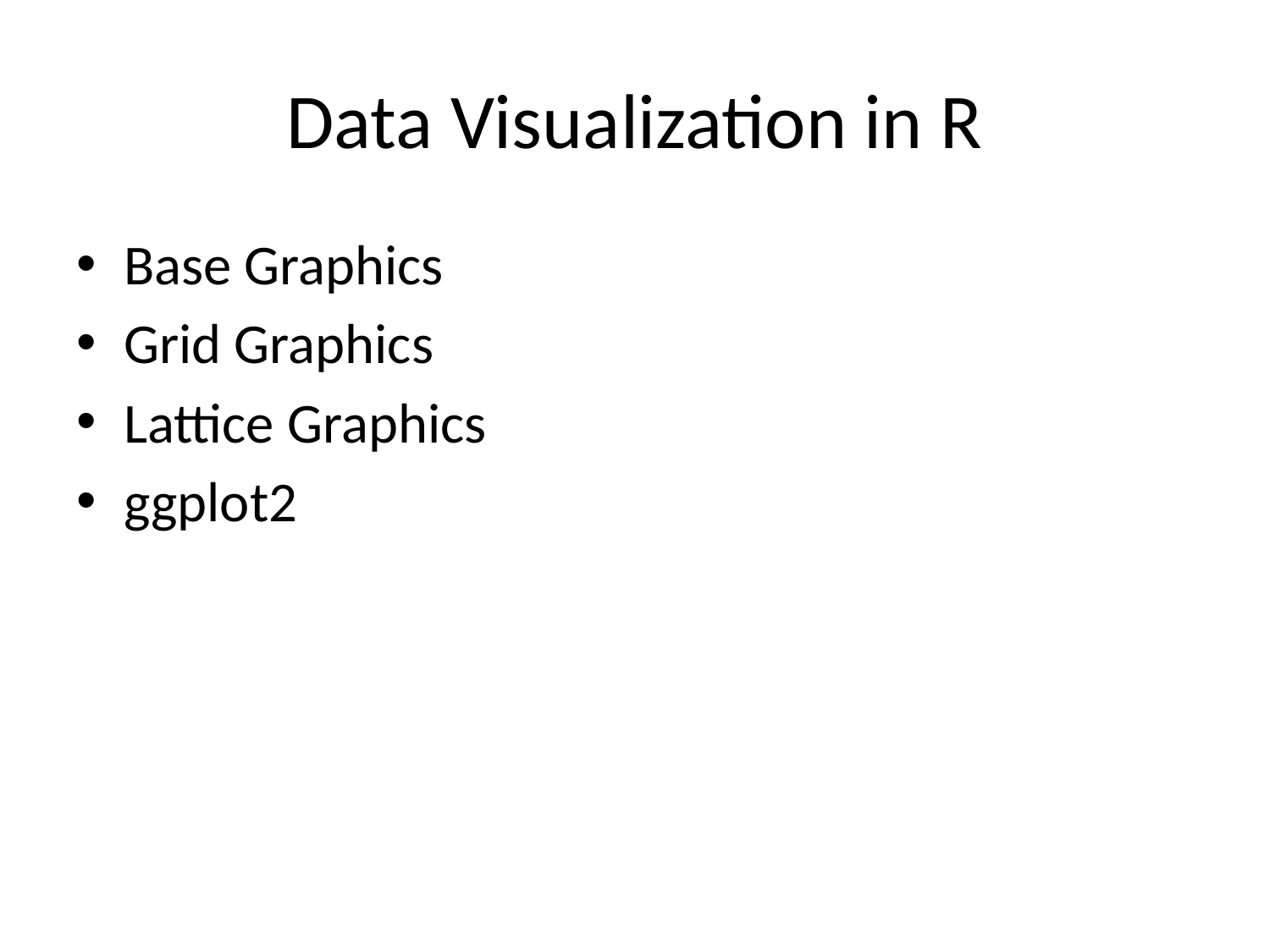

# Data Visualization in R
Base Graphics
Grid Graphics
Lattice Graphics
ggplot2